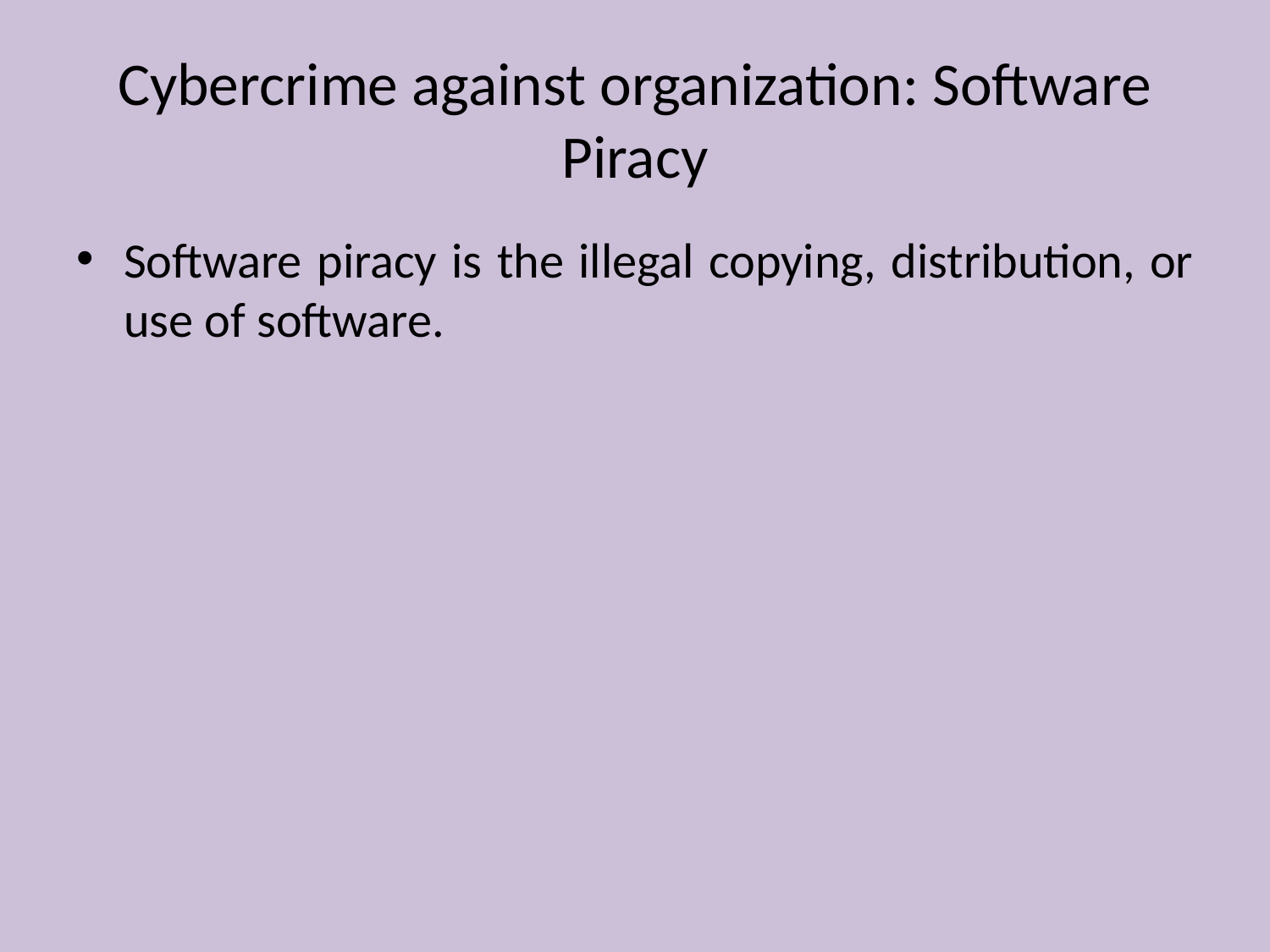

# Cybercrime against organization: Software Piracy
Software piracy is the illegal copying, distribution, or use of software.